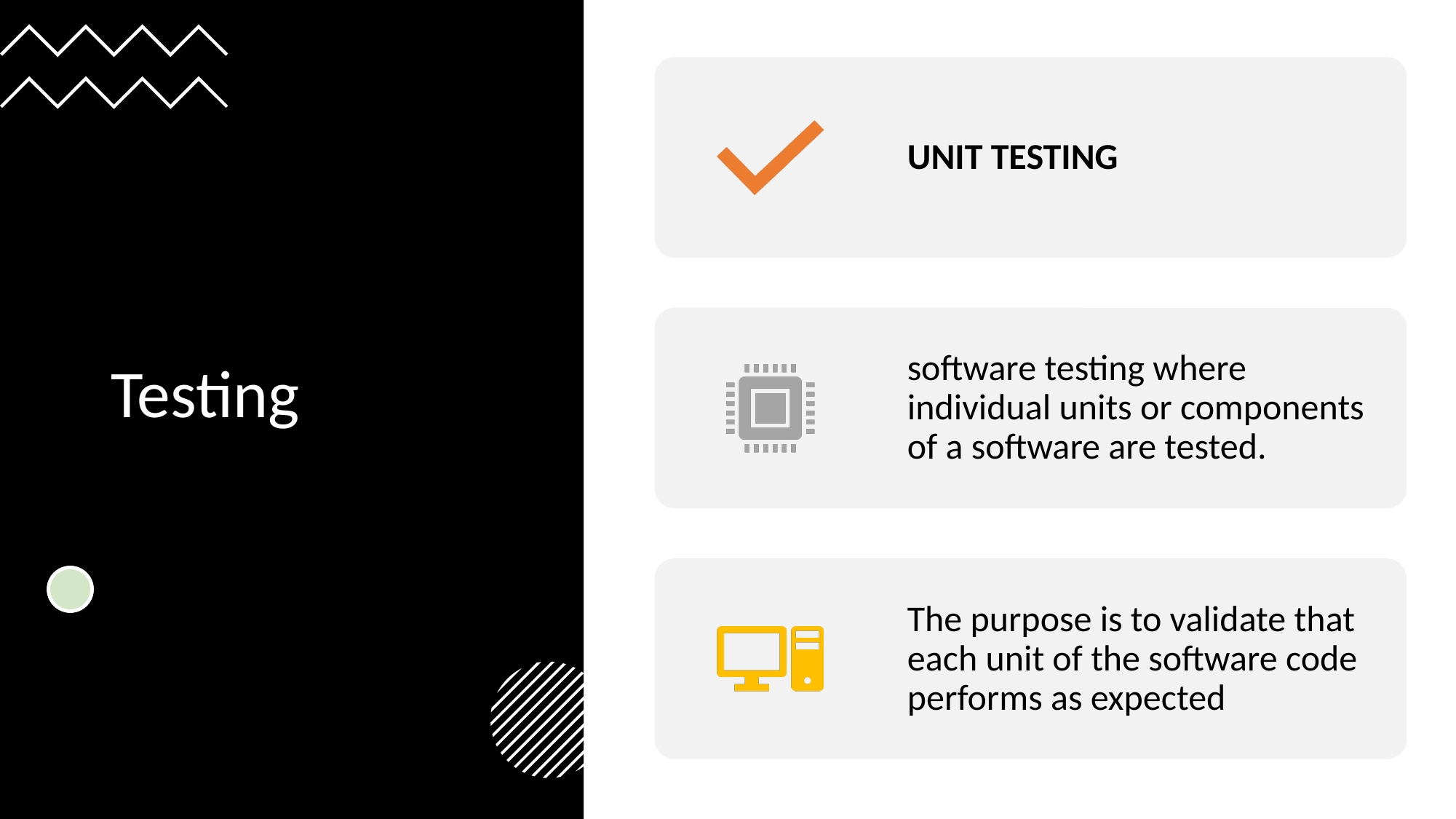

UNIT TESTING
software testing where individual units or components of a software are tested.
The purpose is to validate that each unit of the software code performs as expected
# Testing